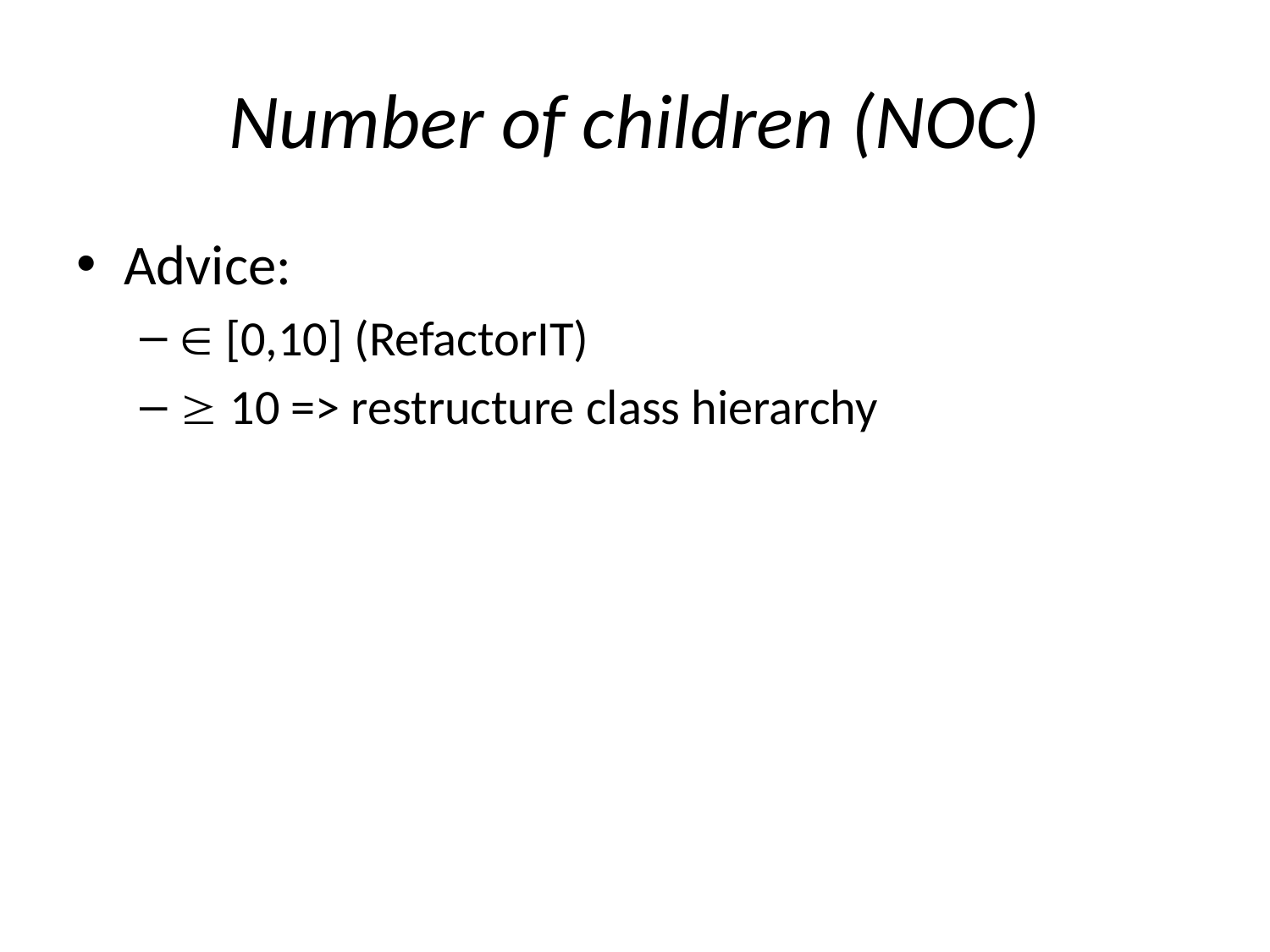

# Number of children (NOC)
Advice:
∈ [0,10] (RefactorIT)
≥ 10 => restructure class hierarchy